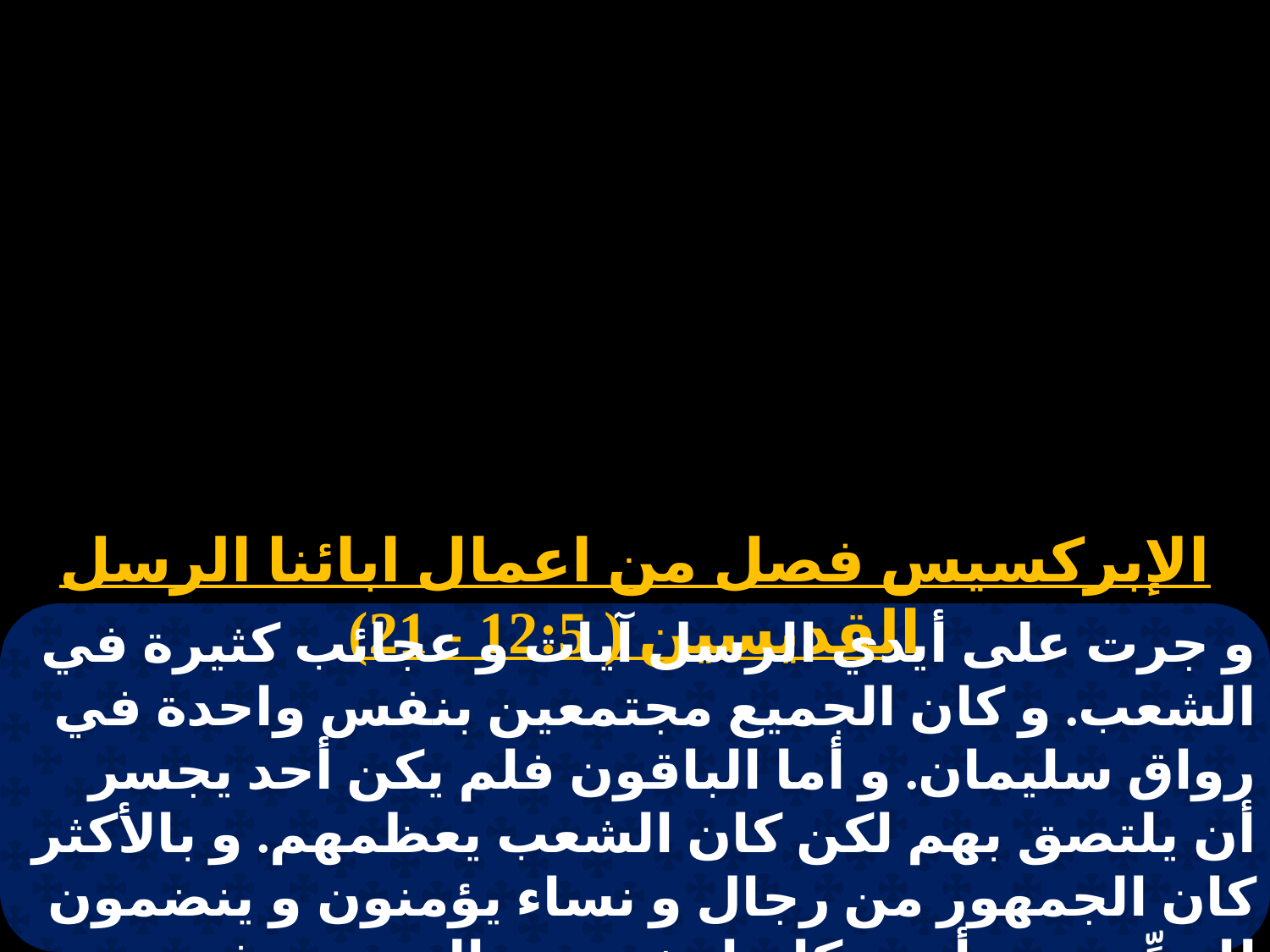

الإبركسيس فصل من اعمال ابائنا الرسل القديسين ( 12:5 - 21)
و جرت على أيدي الرسل آيات و عجائب كثيرة في الشعب. و كان الجميع مجتمعين بنفس واحدة في رواق سليمان. و أما الباقون فلم يكن أحد يجسر أن يلتصق بهم لكن كان الشعب يعظمهم. و بالأكثر كان الجمهور من رجال و نساء يؤمنون و ينضمون للربِّ. حتى أنهم كانوا يخرجون المرضى في الشوارع ويضعونهم على آسرة و فراش حتى إذا مر بطرس يخيم و لو